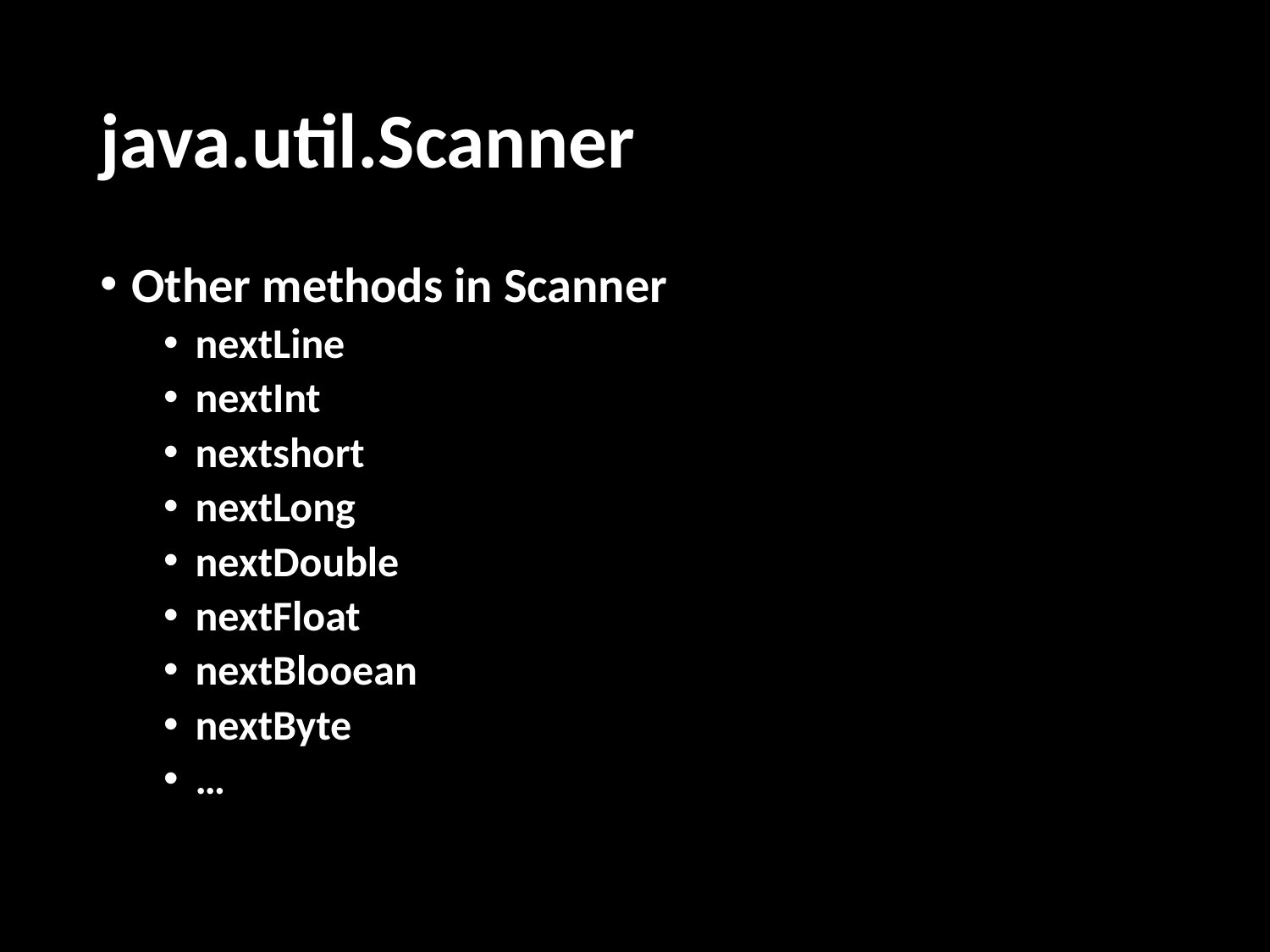

# java.util.Scanner
Other methods in Scanner
nextLine
nextInt
nextshort
nextLong
nextDouble
nextFloat
nextBlooean
nextByte
…